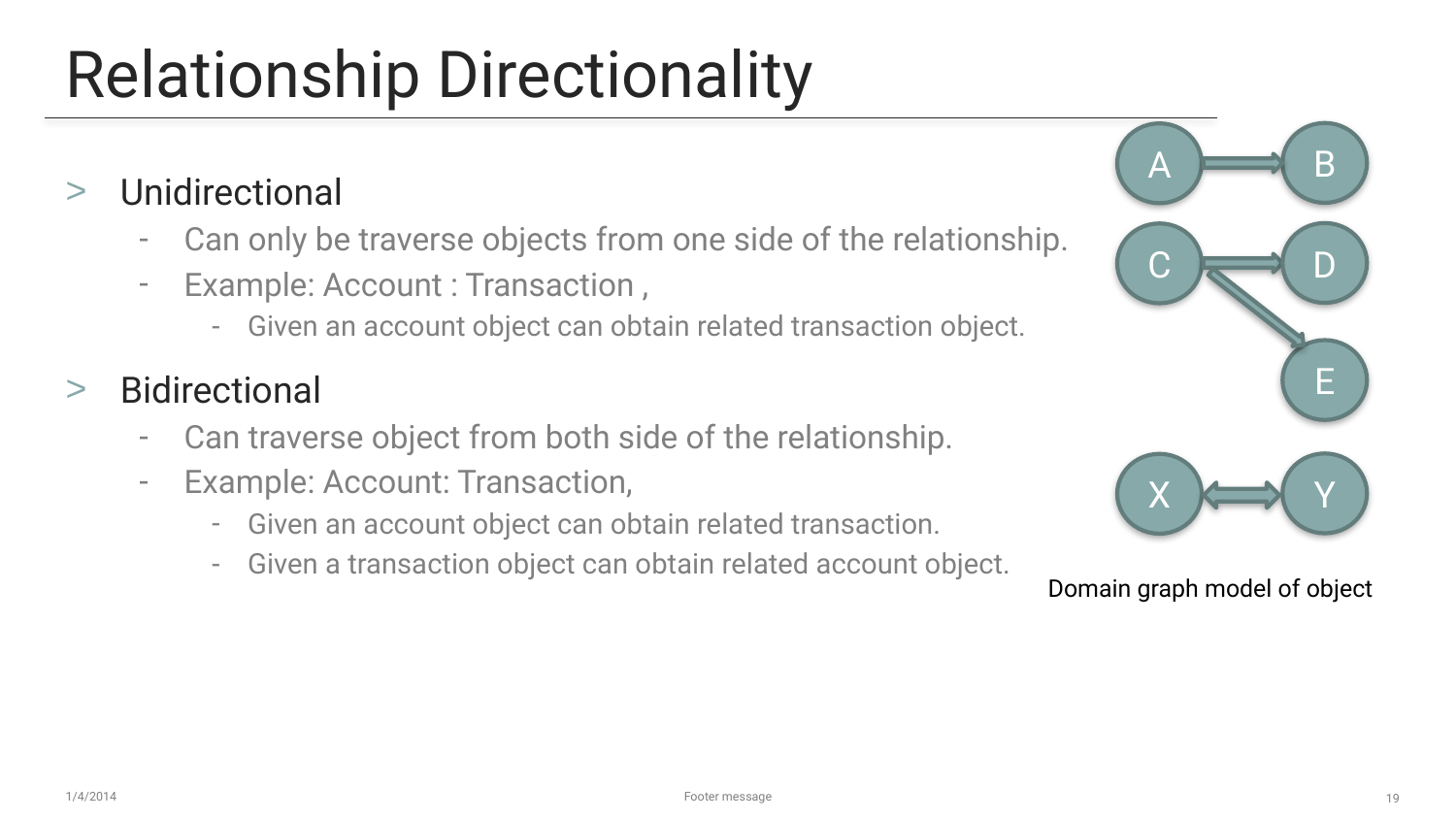

Relationship Directionality
B
A

# Unidirectional
Can only be traverse objects from one side of the relationship.
Example: Account : Transaction ,
Given an account object can obtain related transaction object.
Bidirectional
Can traverse object from both side of the relationship.
Example: Account: Transaction,
Given an account object can obtain related transaction.
Given a transaction object can obtain related account object.

D
C

E
Y
X

Domain graph model of object
1/4/2014
Footer message
19